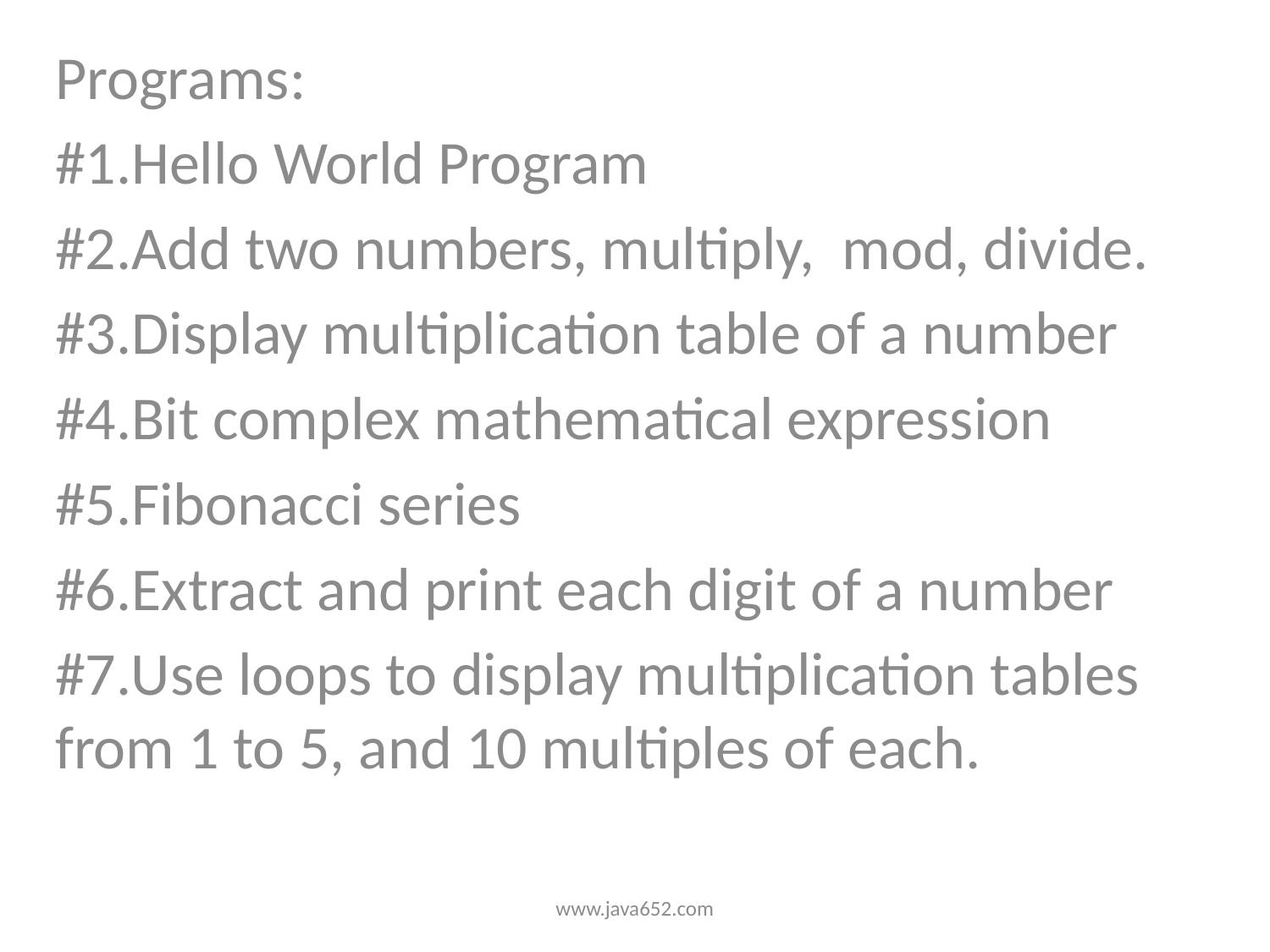

Programs:
#1.Hello World Program
#2.Add two numbers, multiply,  mod, divide.
#3.Display multiplication table of a number
#4.Bit complex mathematical expression
#5.Fibonacci series
#6.Extract and print each digit of a number
#7.Use loops to display multiplication tables from 1 to 5, and 10 multiples of each.

www.java652.com